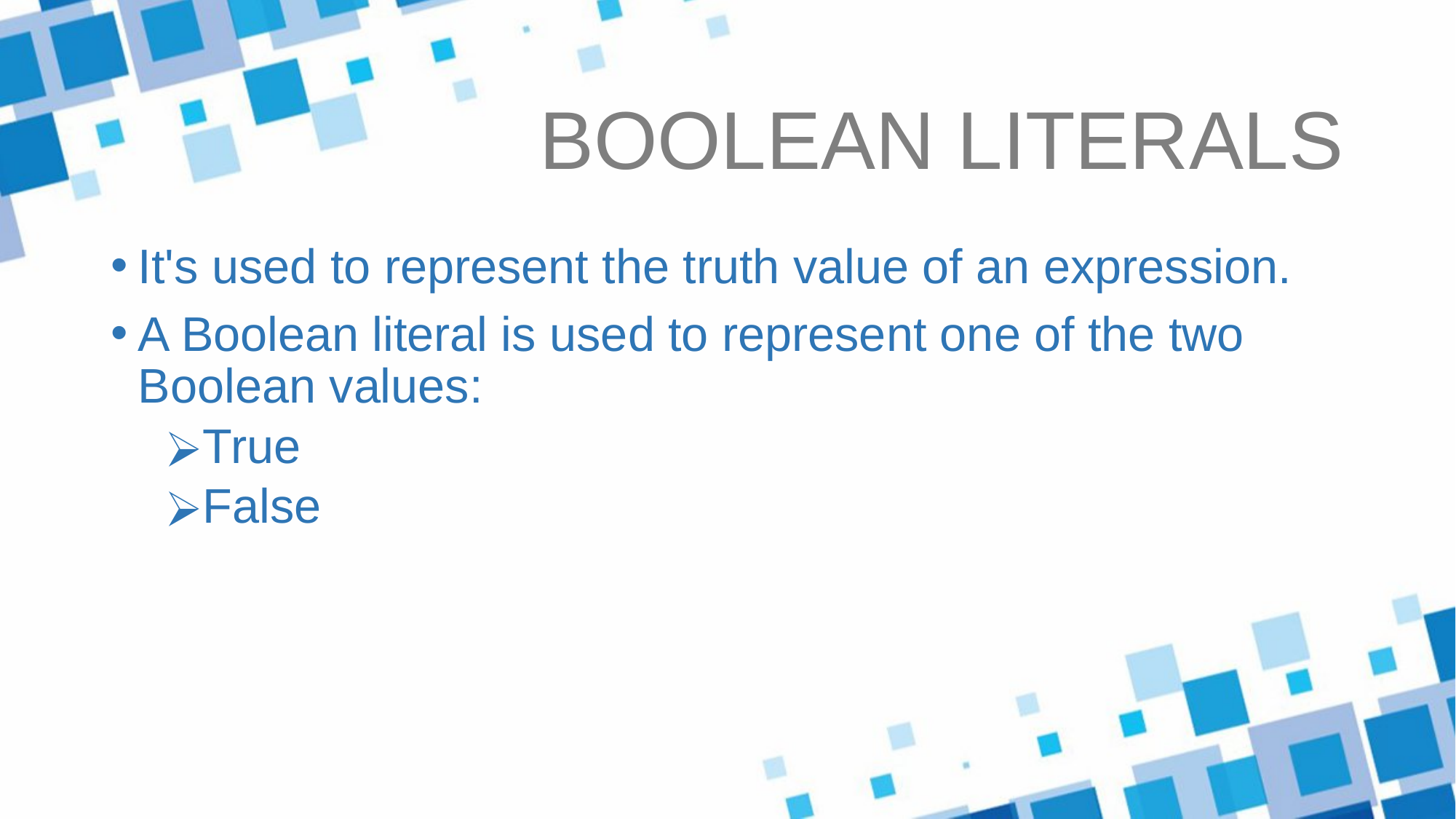

# BOOLEAN LITERALS
It's used to represent the truth value of an expression.
A Boolean literal is used to represent one of the two Boolean values:
True
False